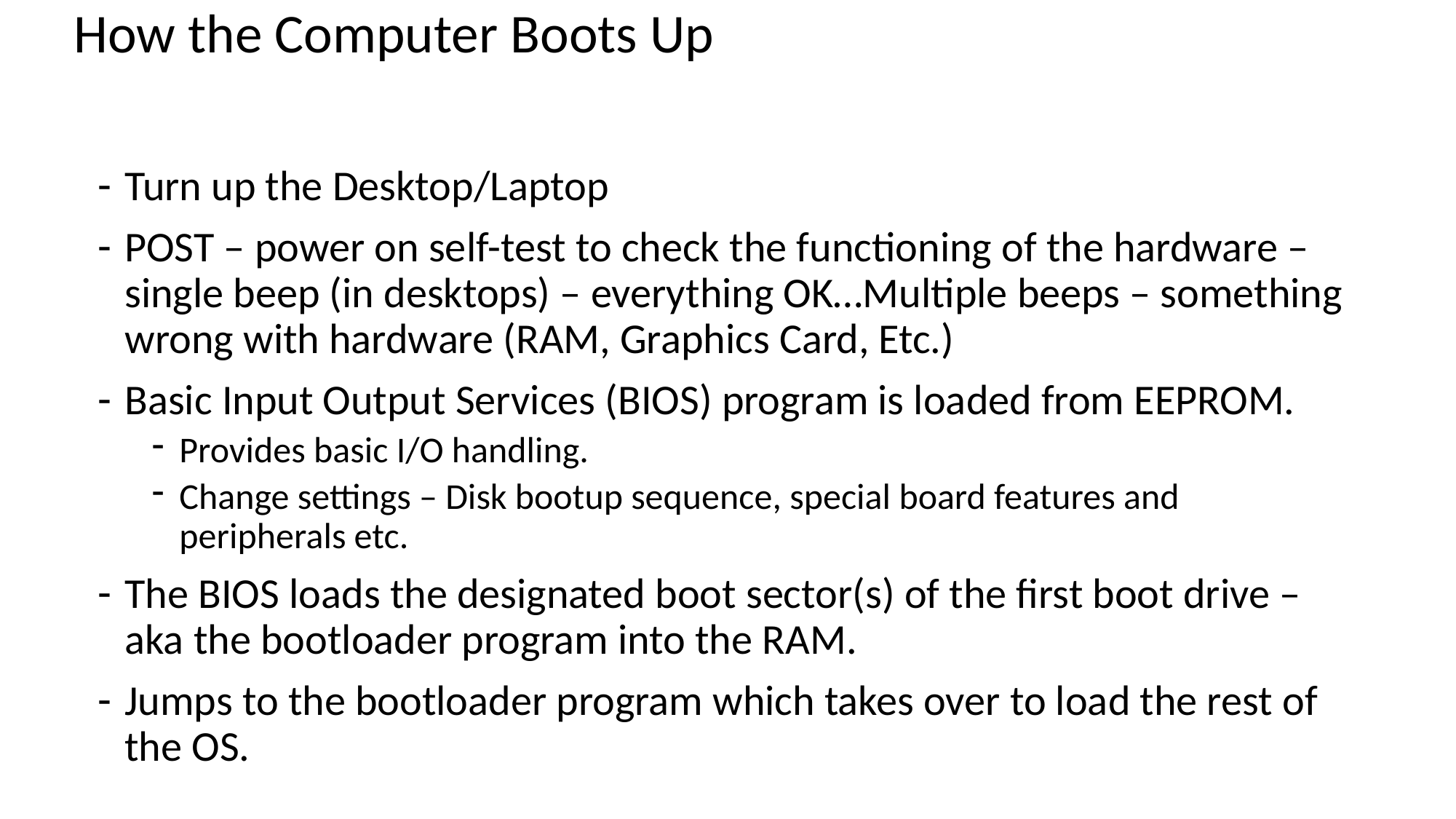

# How the Computer Boots Up

Turn up the Desktop/Laptop
POST – power on self-test to check the functioning of the hardware – single beep (in desktops) – everything OK…Multiple beeps – something wrong with hardware (RAM, Graphics Card, Etc.)
Basic Input Output Services (BIOS) program is loaded from EEPROM.
Provides basic I/O handling.
Change settings – Disk bootup sequence, special board features and peripherals etc.
The BIOS loads the designated boot sector(s) of the first boot drive – aka the bootloader program into the RAM.
Jumps to the bootloader program which takes over to load the rest of the OS.